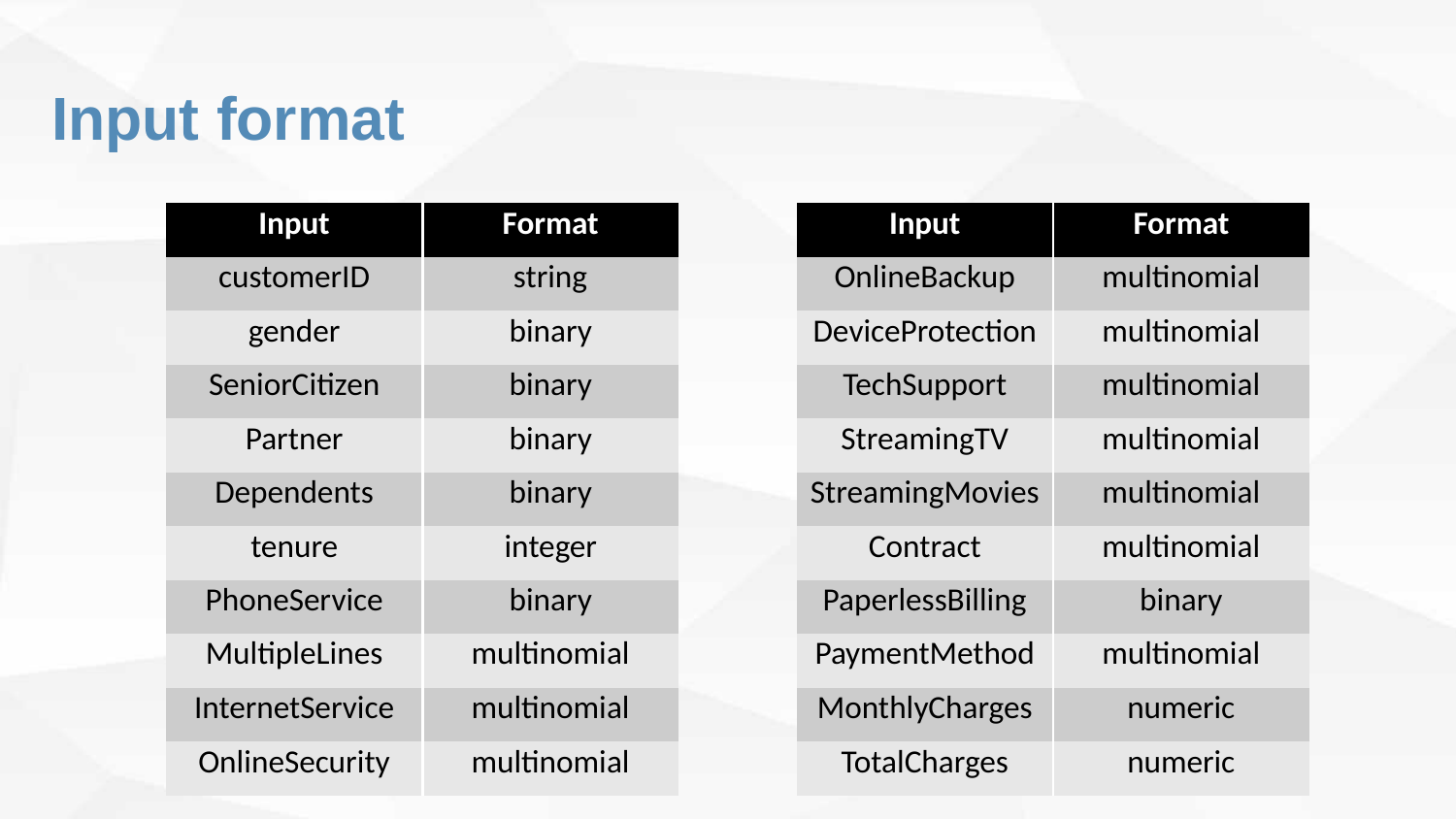

Input format
| Input | Format |
| --- | --- |
| customerID | string |
| gender | binary |
| SeniorCitizen | binary |
| Partner | binary |
| Dependents | binary |
| tenure | integer |
| PhoneService | binary |
| MultipleLines | multinomial |
| InternetService | multinomial |
| OnlineSecurity | multinomial |
| Input | Format |
| --- | --- |
| OnlineBackup | multinomial |
| DeviceProtection | multinomial |
| TechSupport | multinomial |
| StreamingTV | multinomial |
| StreamingMovies | multinomial |
| Contract | multinomial |
| PaperlessBilling | binary |
| PaymentMethod | multinomial |
| MonthlyCharges | numeric |
| TotalCharges | numeric |